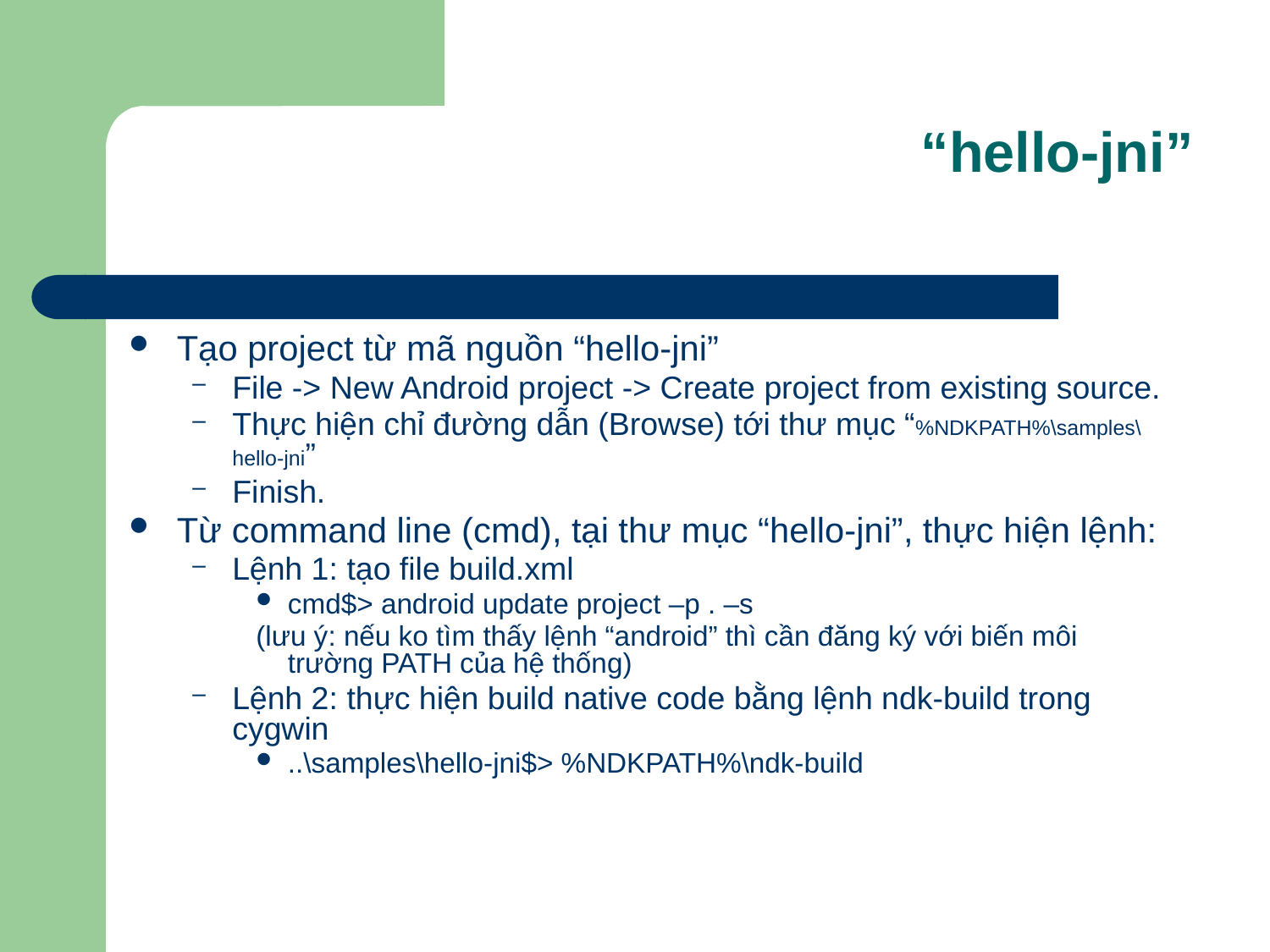

# “hello-jni”
Tạo project từ mã nguồn “hello-jni”
File -> New Android project -> Create project from existing source.
Thực hiện chỉ đường dẫn (Browse) tới thư mục “%NDKPATH%\samples\hello-jni”
Finish.
Từ command line (cmd), tại thư mục “hello-jni”, thực hiện lệnh:
Lệnh 1: tạo file build.xml
cmd$> android update project –p . –s
(lưu ý: nếu ko tìm thấy lệnh “android” thì cần đăng ký với biến môi trường PATH của hệ thống)
Lệnh 2: thực hiện build native code bằng lệnh ndk-build trong cygwin
..\samples\hello-jni$> %NDKPATH%\ndk-build